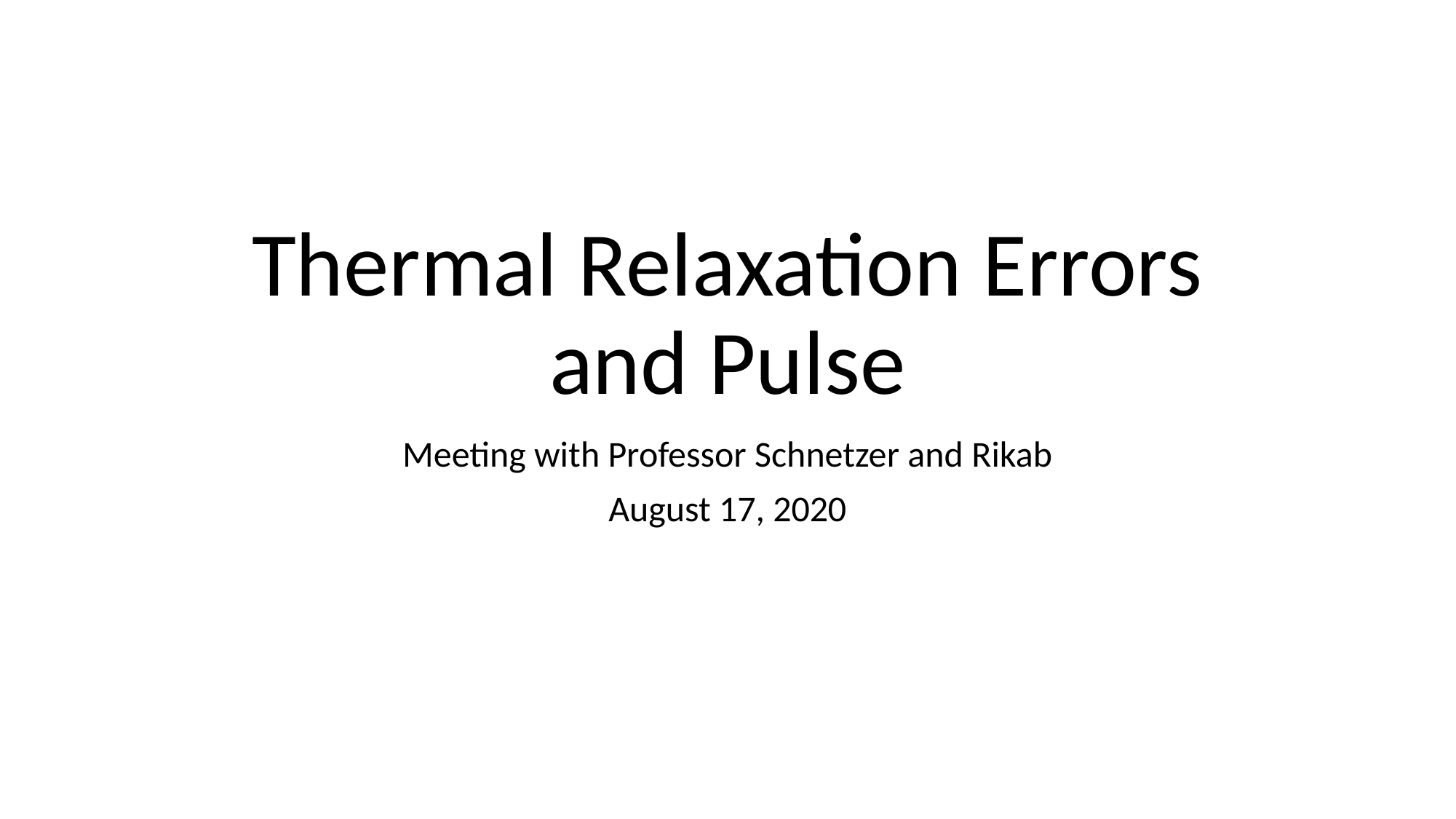

# Thermal Relaxation Errors and Pulse
Meeting with Professor Schnetzer and Rikab
August 17, 2020